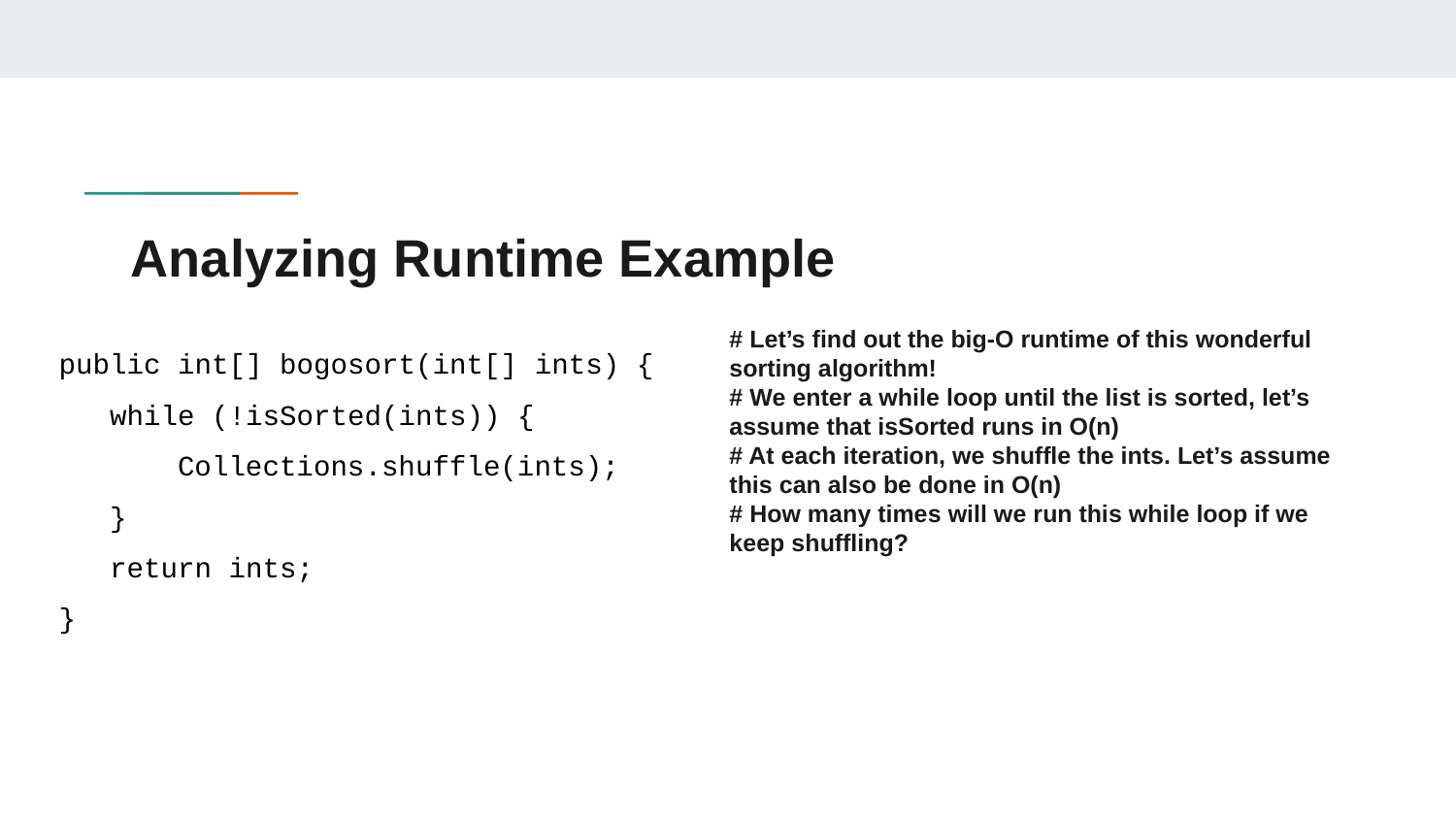

# Analyzing Runtime Example

public int[] bogosort(int[] ints) {
   while (!isSorted(ints)) {
       Collections.shuffle(ints);
   }
   return ints;
}
# Let’s find out the big-O runtime of this wonderful sorting algorithm!
# We enter a while loop until the list is sorted, let’s assume that isSorted runs in O(n)
# At each iteration, we shuffle the ints. Let’s assume this can also be done in O(n)
# How many times will we run this while loop if we keep shuffling?